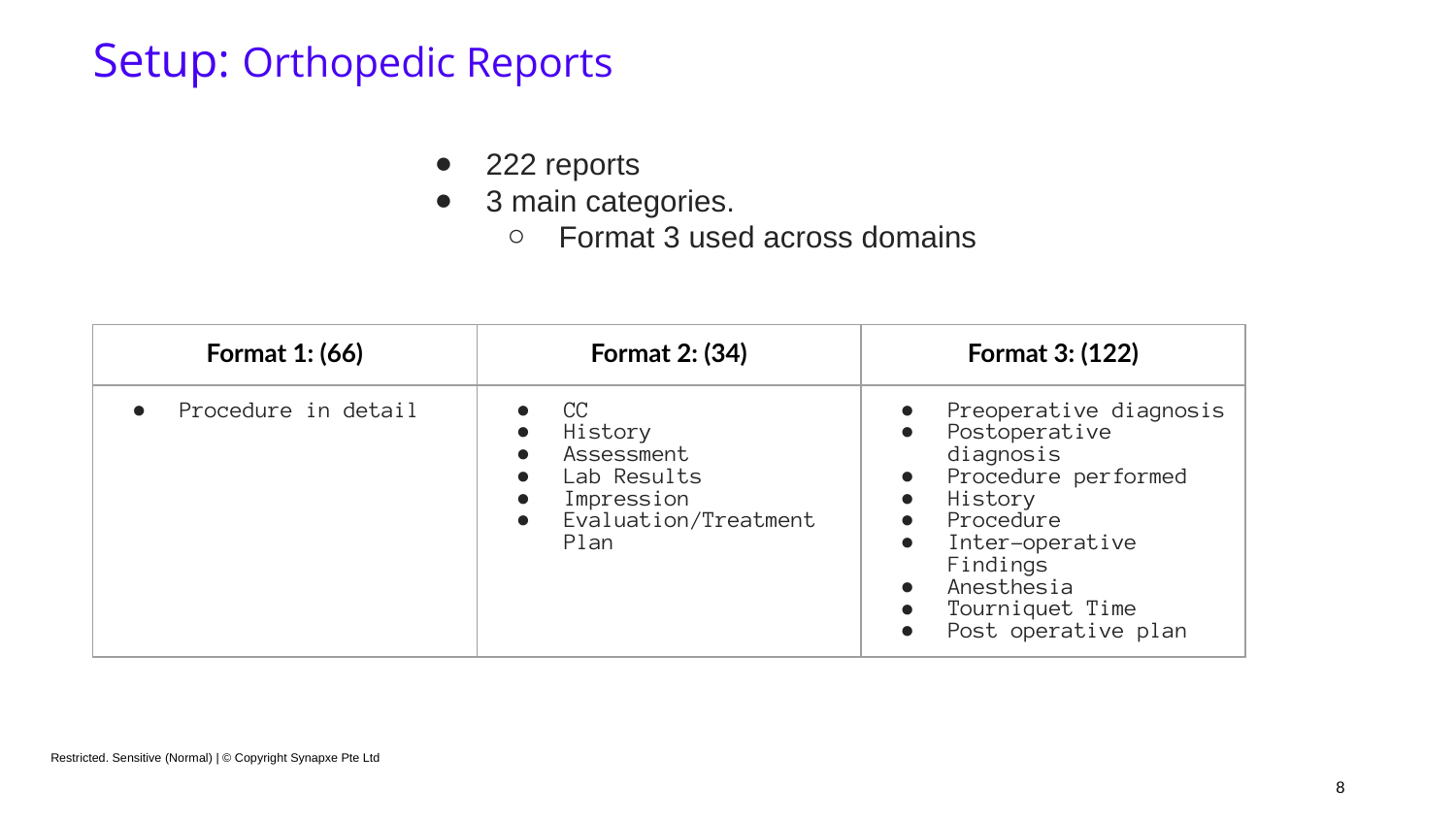

Setup: Orthopedic Reports

222 reports
3 main categories.
Format 3 used across domains
| Format 1: (66) | Format 2: (34) | Format 3: (122) |
| --- | --- | --- |
| Procedure in detail | CC History Assessment Lab Results Impression Evaluation/Treatment Plan | Preoperative diagnosis Postoperative diagnosis Procedure performed History Procedure Inter-operative Findings Anesthesia Tourniquet Time Post operative plan |
Restricted. Sensitive (Normal) | © Copyright Synapxe Pte Ltd
8